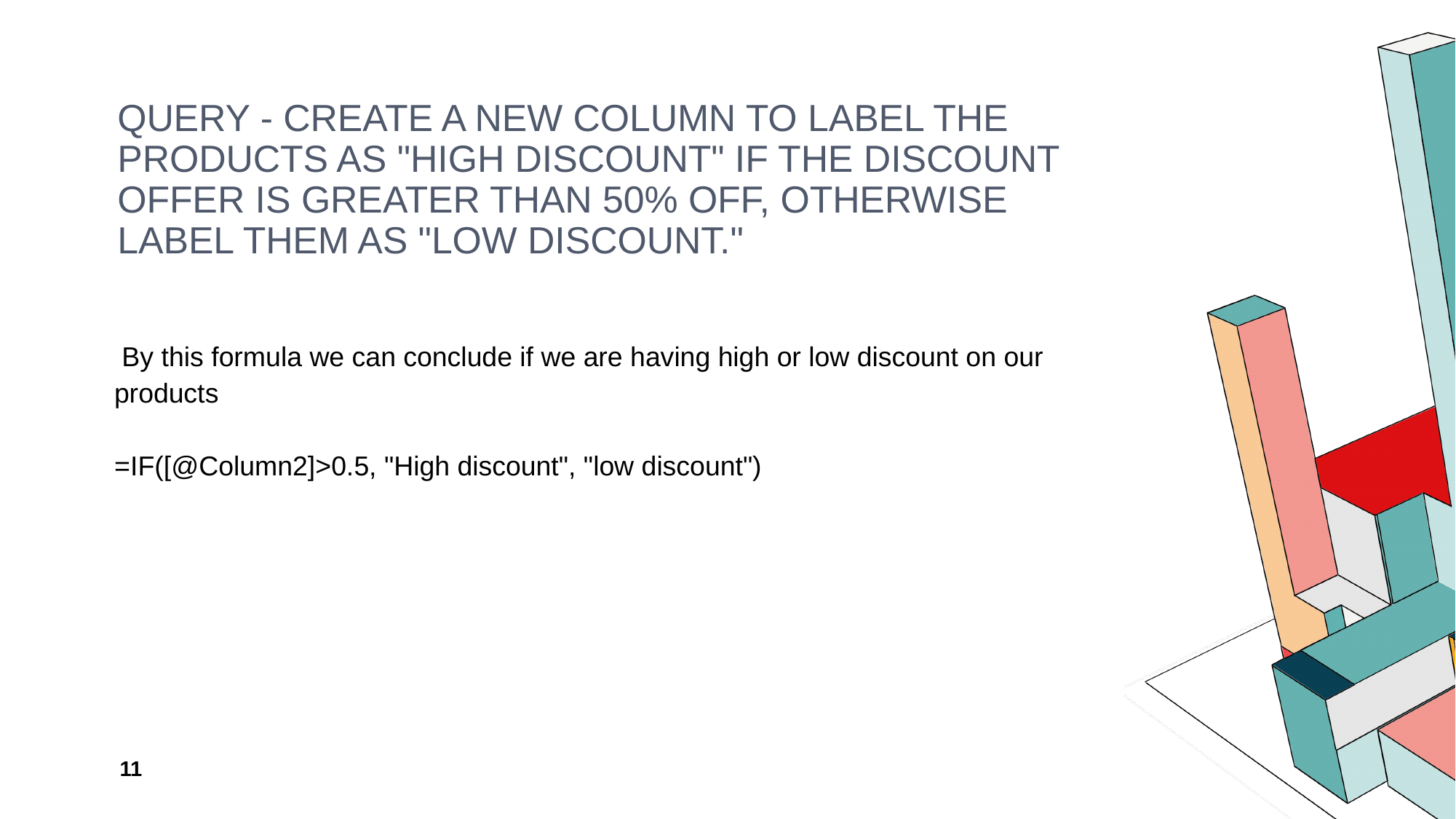

# Query - Create a new column to label the products as "High Discount" if the discount offer is greater than 50% OFF, otherwise label them as "Low Discount."
 By this formula we can conclude if we are having high or low discount on our products
=IF([@Column2]>0.5, "High discount", "low discount")

11